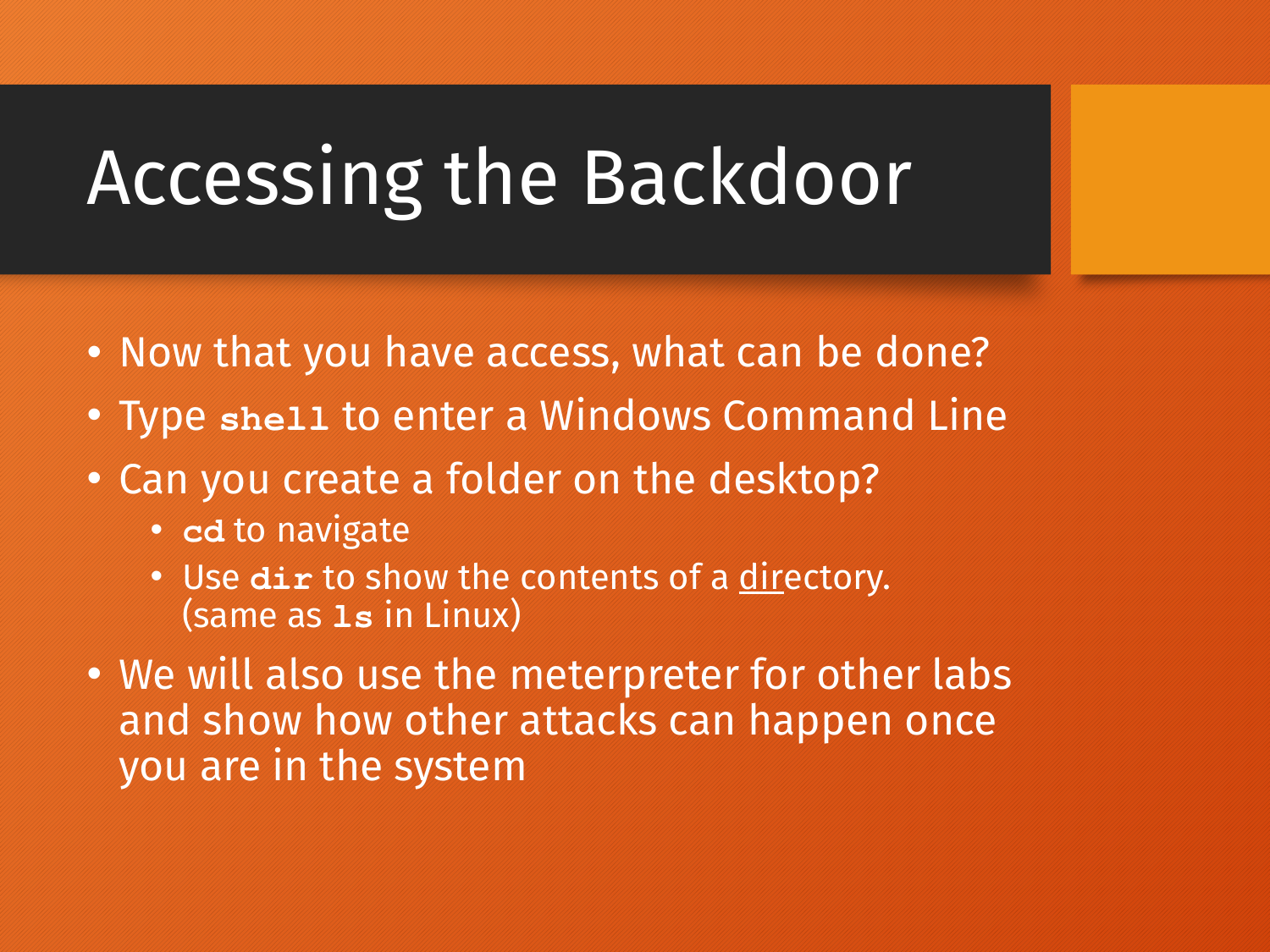

# Accessing the Backdoor
Now that you have access, what can be done?
Type shell to enter a Windows Command Line
Can you create a folder on the desktop?
cd to navigate
Use dir to show the contents of a directory.
(same as ls in Linux)
We will also use the meterpreter for other labs and show how other attacks can happen once you are in the system